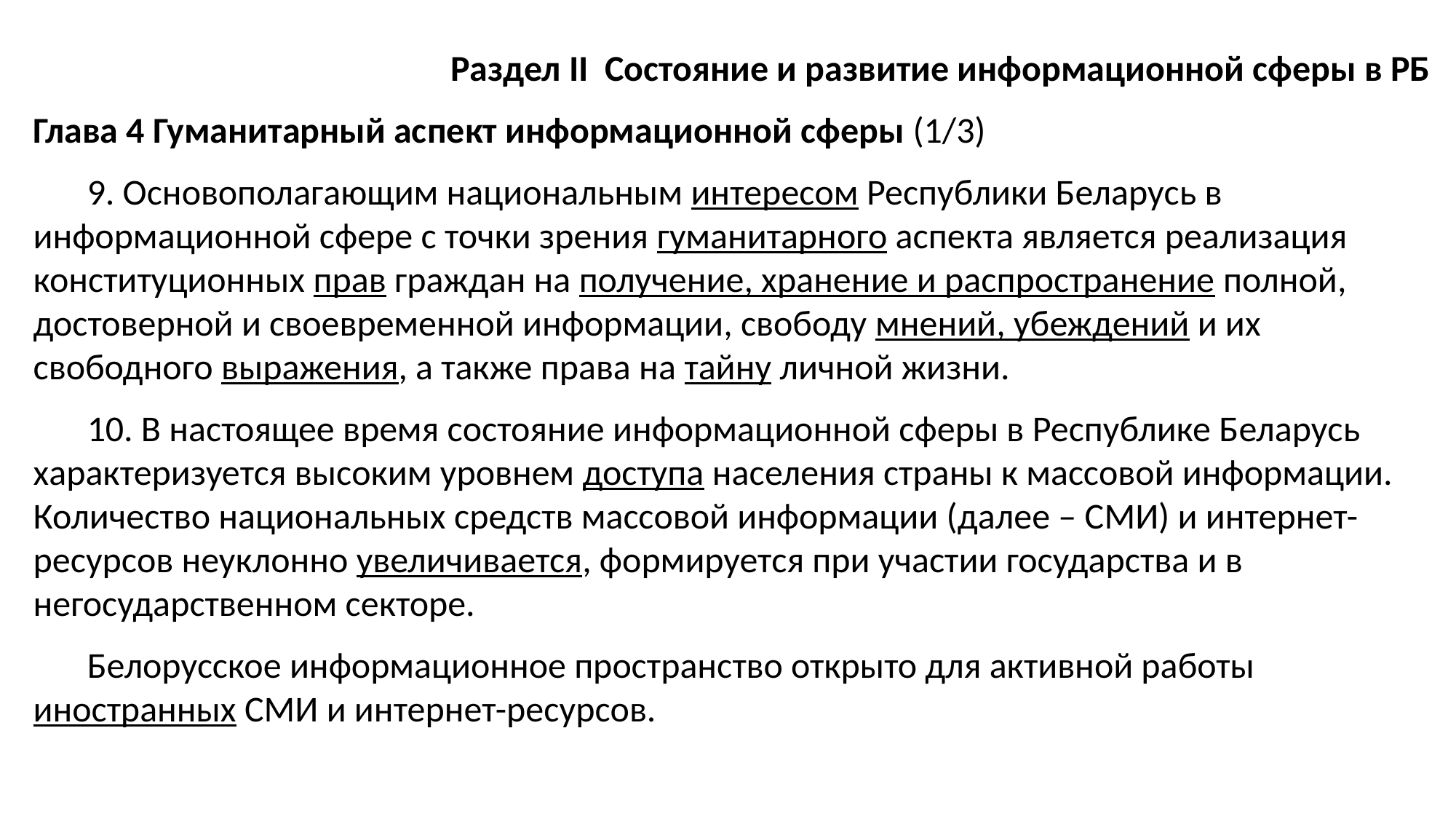

Раздел II  Состояние и развитие информационной сферы в РБ
Глава 4 Гуманитарный аспект информационной сферы (1/3)
9. Основополагающим национальным интересом Республики Беларусь в информационной сфере с точки зрения гуманитарного аспекта является реализация конституционных прав граждан на получение, хранение и распространение полной, достоверной и своевременной информации, свободу мнений, убеждений и их свободного выражения, а также права на тайну личной жизни.
10. В настоящее время состояние информационной сферы в Республике Беларусь характеризуется высоким уровнем доступа населения страны к массовой информации. Количество национальных средств массовой информации (далее – СМИ) и интернет-ресурсов неуклонно увеличивается, формируется при участии государства и в негосударственном секторе.
Белорусское информационное пространство открыто для активной работы иностранных СМИ и интернет-ресурсов.